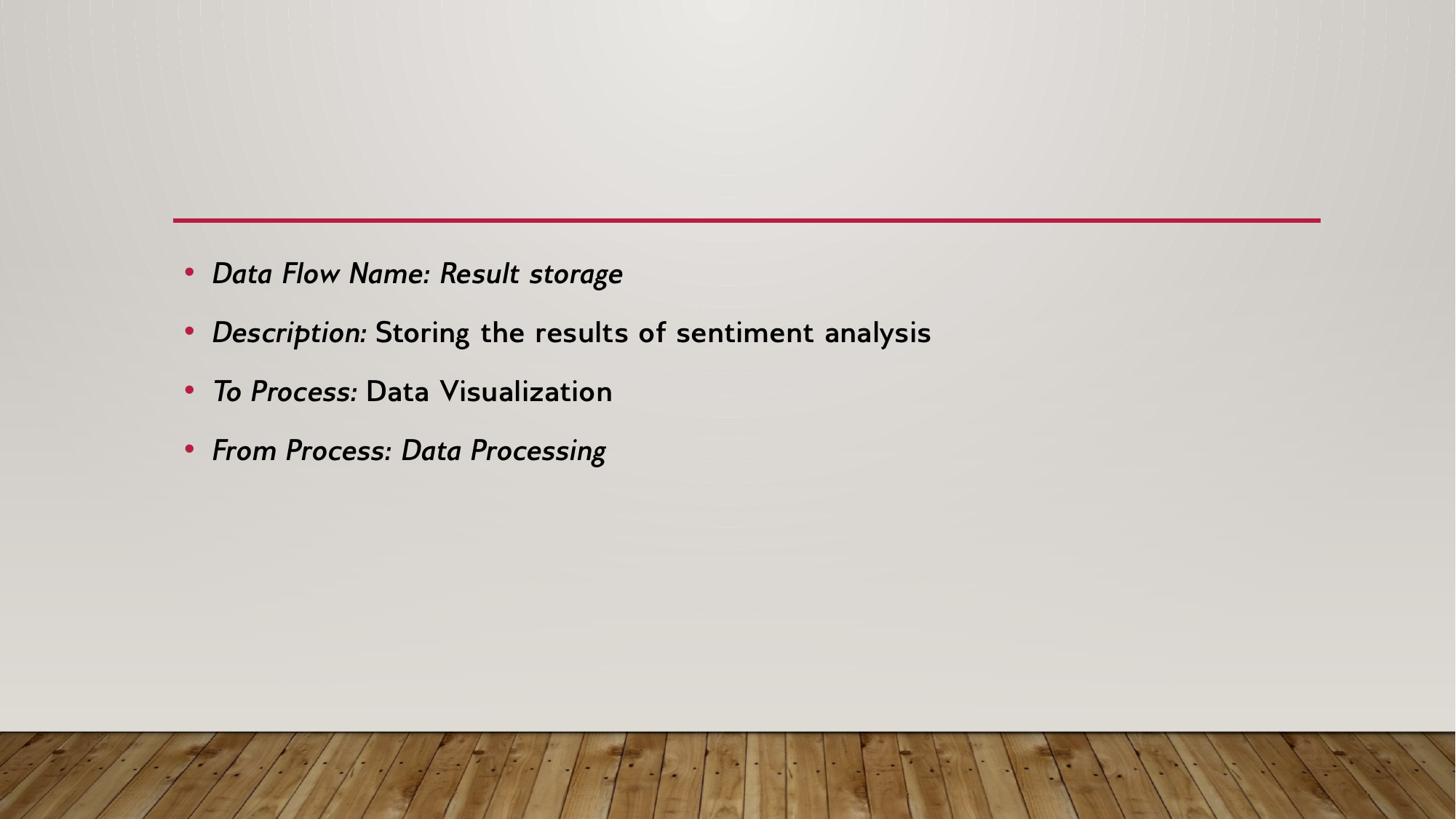

Data Flow Name: Result storage
Description: Storing the results of sentiment analysis
To Process: Data Visualization
From Process: Data Processing